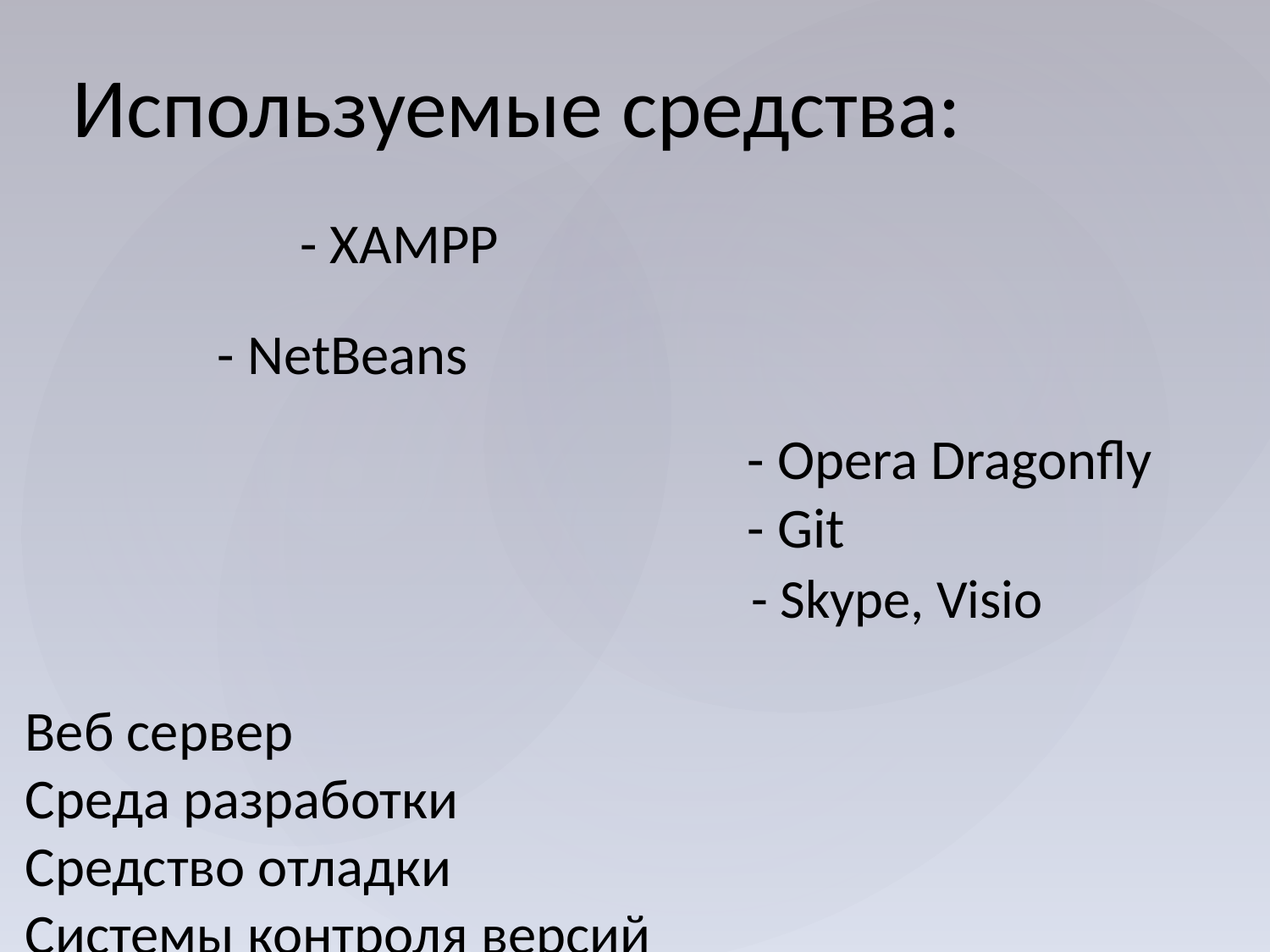

Используемые средства:
- XAMPP
- NetBeans
- Opera Dragonfly
- Git
- Skype, Visio
Веб сервер
Среда разработки
Средство отладки
Системы контроля версий
Вспомогательные средства